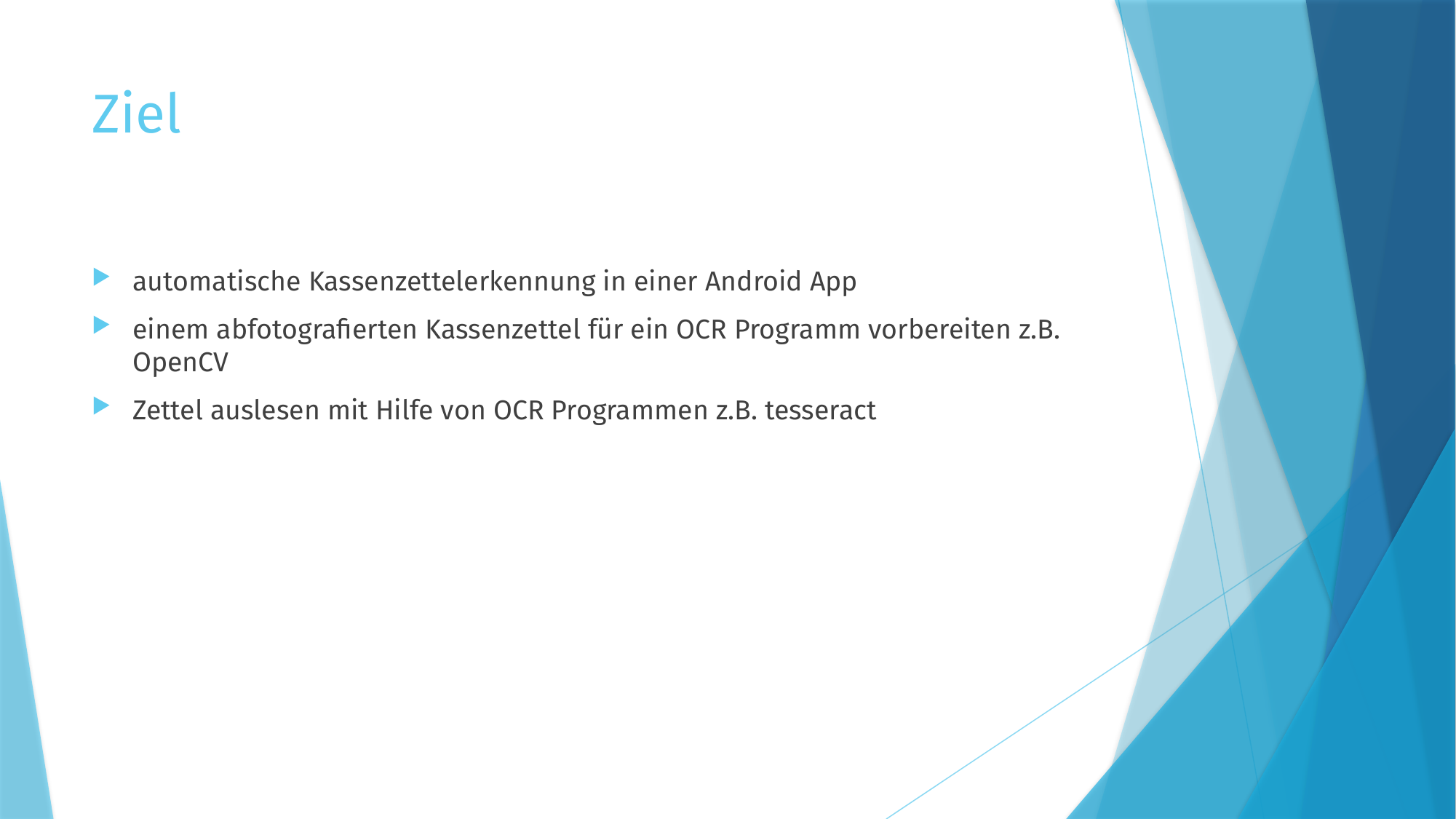

# Ziel
automatische Kassenzettelerkennung in einer Android App
einem abfotografierten Kassenzettel für ein OCR Programm vorbereiten z.B. OpenCV
Zettel auslesen mit Hilfe von OCR Programmen z.B. tesseract